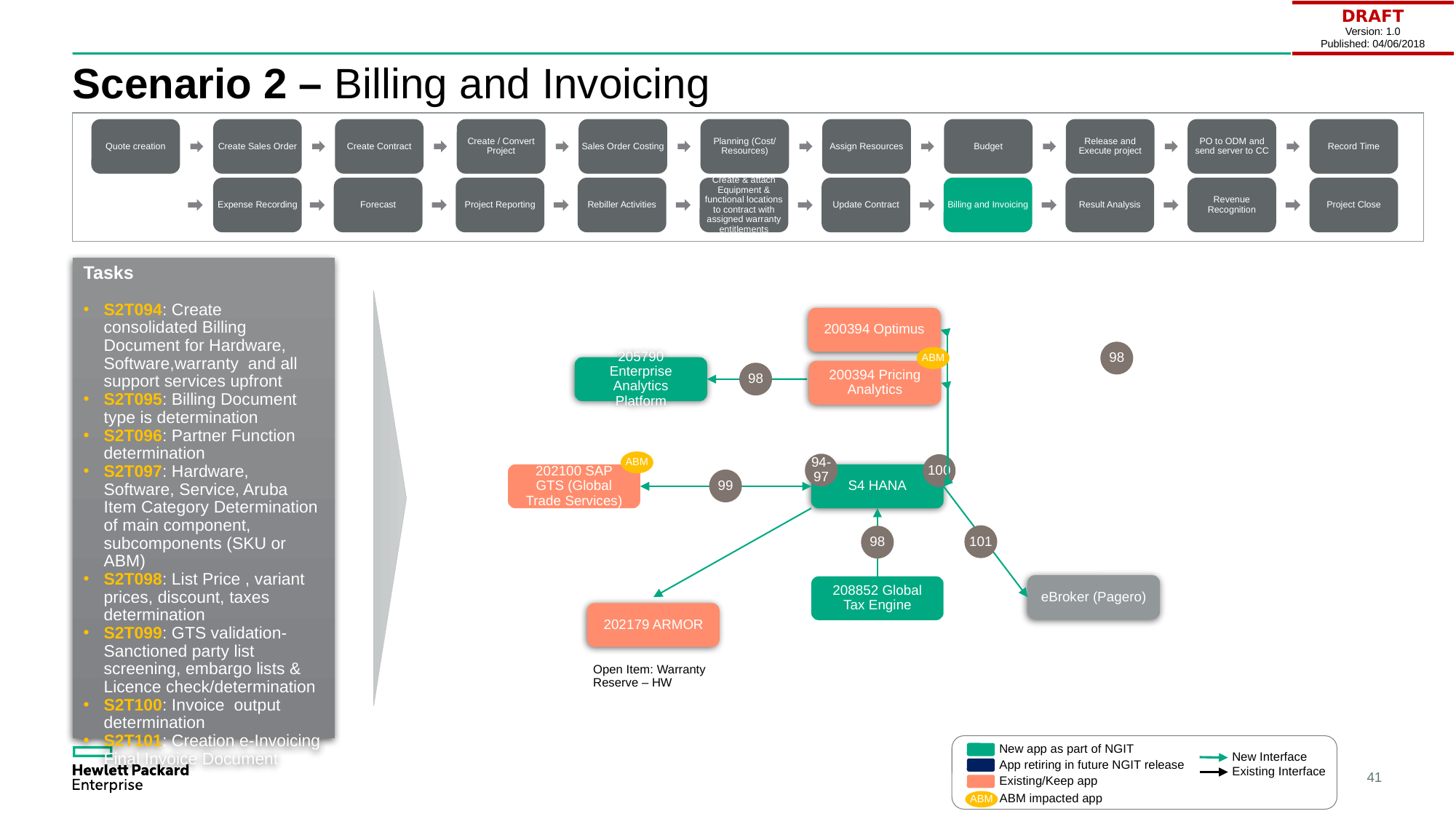

| DRAFT Version: 1.0 Published: 04/06/2018 |
| --- |
# Scenario 2 – Billing and Invoicing

Quote creation
Create Sales Order
Create Contract
Create / Convert Project
Sales Order Costing
Planning (Cost/ Resources)
Assign Resources
Budget
Release and Execute project
PO to ODM and send server to CC
Record Time

Expense Recording
Forecast
Project Reporting
Rebiller Activities
Create & attach Equipment & functional locations to contract with assigned warranty entitlements
Update Contract
Billing and Invoicing
Result Analysis
Revenue Recognition
Project Close

Tasks

S2T094: Create  consolidated Billing Document for Hardware, Software,warranty  and all support services upfront
S2T095: Billing Document type is determination
S2T096: Partner Function determination
S2T097: Hardware, Software, Service, Aruba Item Category Determination of main component, subcomponents (SKU or ABM)
S2T098: List Price , variant prices, discount, taxes  determination
S2T099: GTS validation- Sanctioned party list screening, embargo lists & Licence check/determination
S2T100: Invoice  output determination
S2T101: Creation e-Invoicing Final Invoice Document
200394 Optimus
98
ABM
205790 Enterprise Analytics Platform
200394 Pricing Analytics
98
ABM
94-97
100
202100 SAP GTS (Global Trade Services)
S4 HANA
99

101
98
eBroker (Pagero)
208852 Global Tax Engine
202179 ARMOR
Open Item: Warranty Reserve – HW

New app as part of NGIT

New Interface
App retiring in future NGIT release

Existing Interface
Existing/Keep app

ABM impacted app
ABM
41